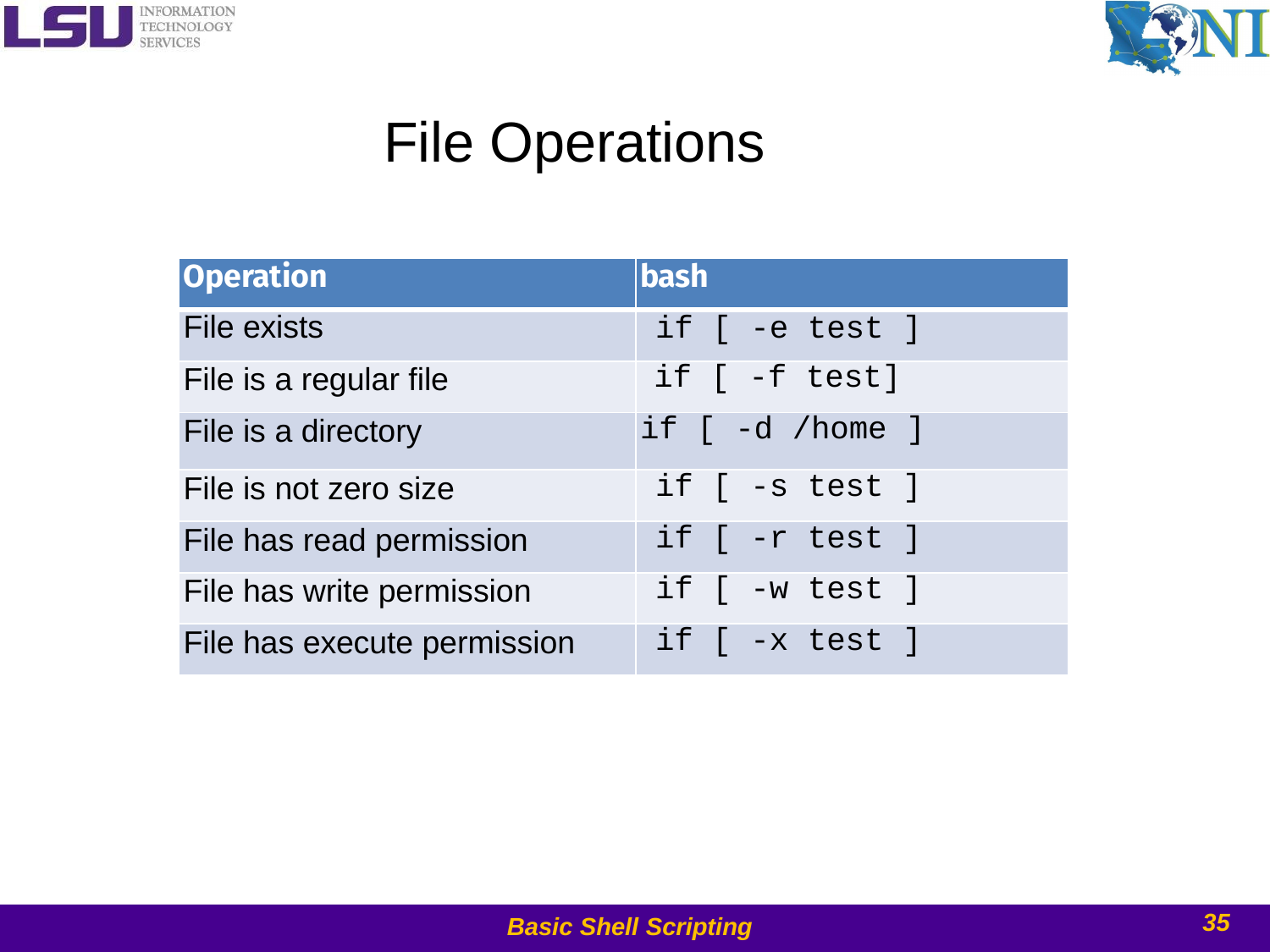

# File Operations
| Operation | bash |
| --- | --- |
| File exists | if [ -e test ] |
| File is a regular file | if [ -f test] |
| File is a directory | if [ -d /home ] |
| File is not zero size | if [ -s test ] |
| File has read permission | if [ -r test ] |
| File has write permission | if [ -w test ] |
| File has execute permission | if [ -x test ] |
35
Basic Shell Scripting